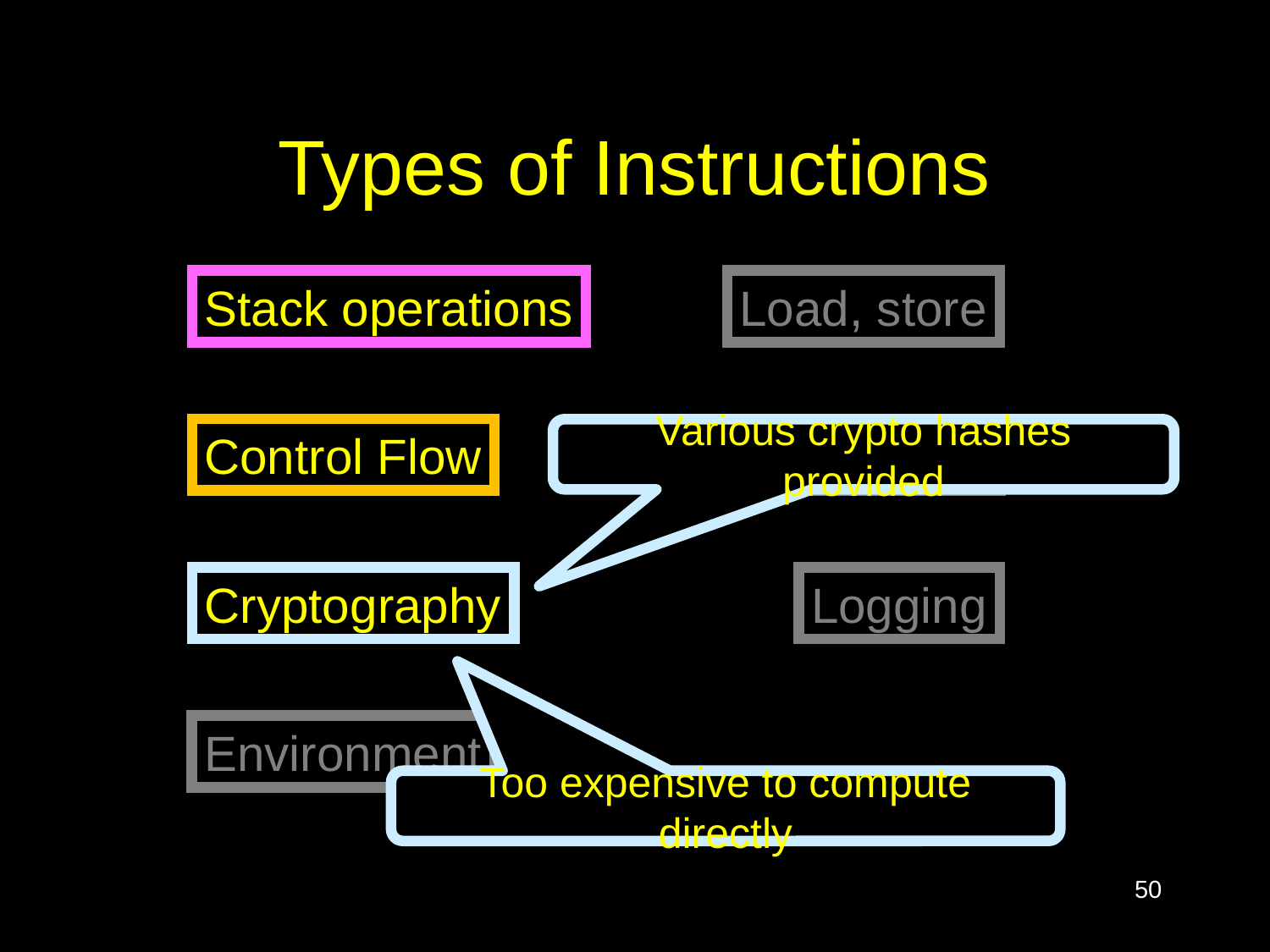

# Types of Instructions
Stack operations
Load, store
Control Flow
Various crypto hashes provided
Block Info
Cryptography
Logging
Environment
Too expensive to compute directly
50